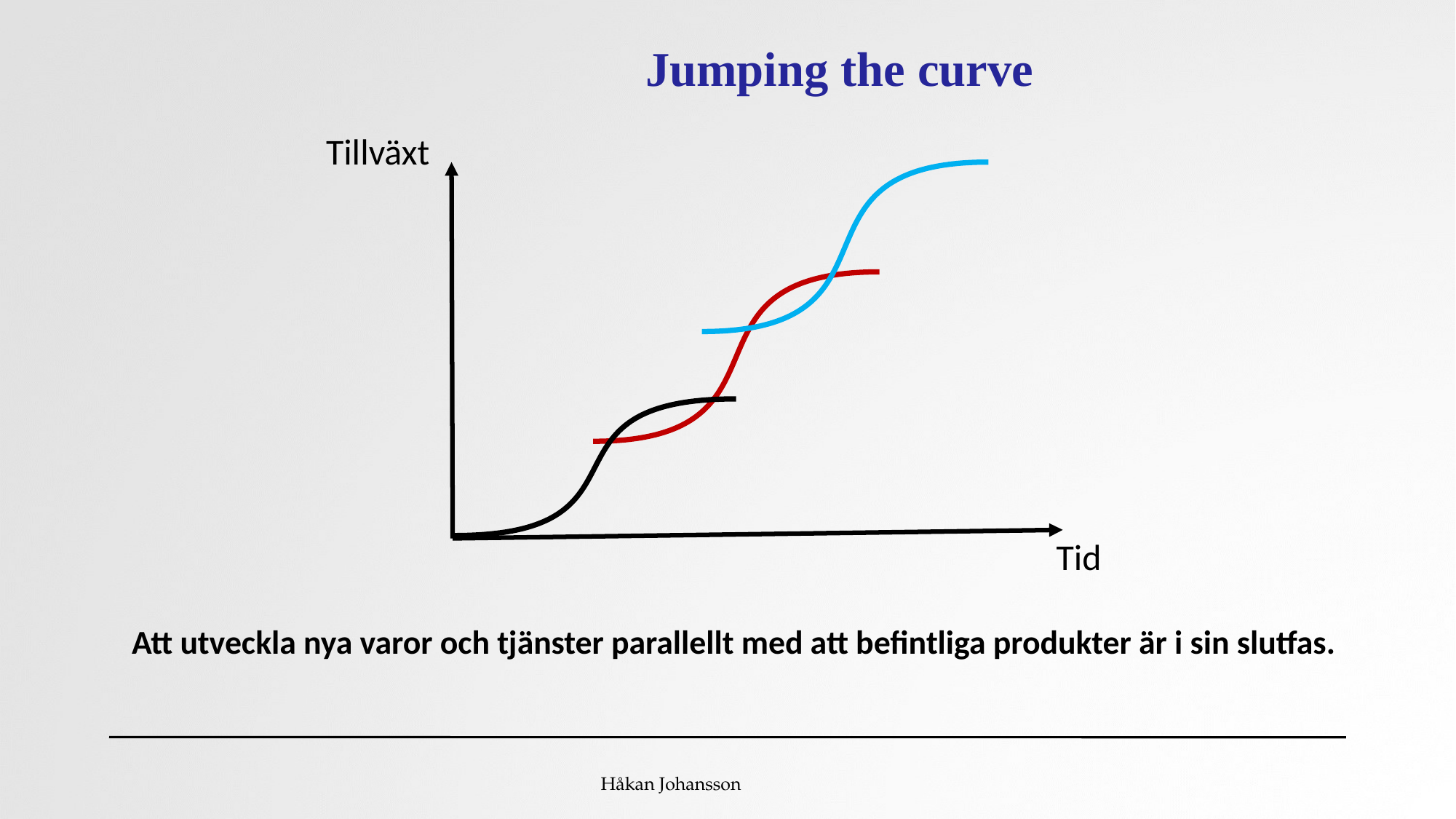

Jumping the curve
Tillväxt
Tid
Att utveckla nya varor och tjänster parallellt med att befintliga produkter är i sin slutfas.

Håkan Johansson